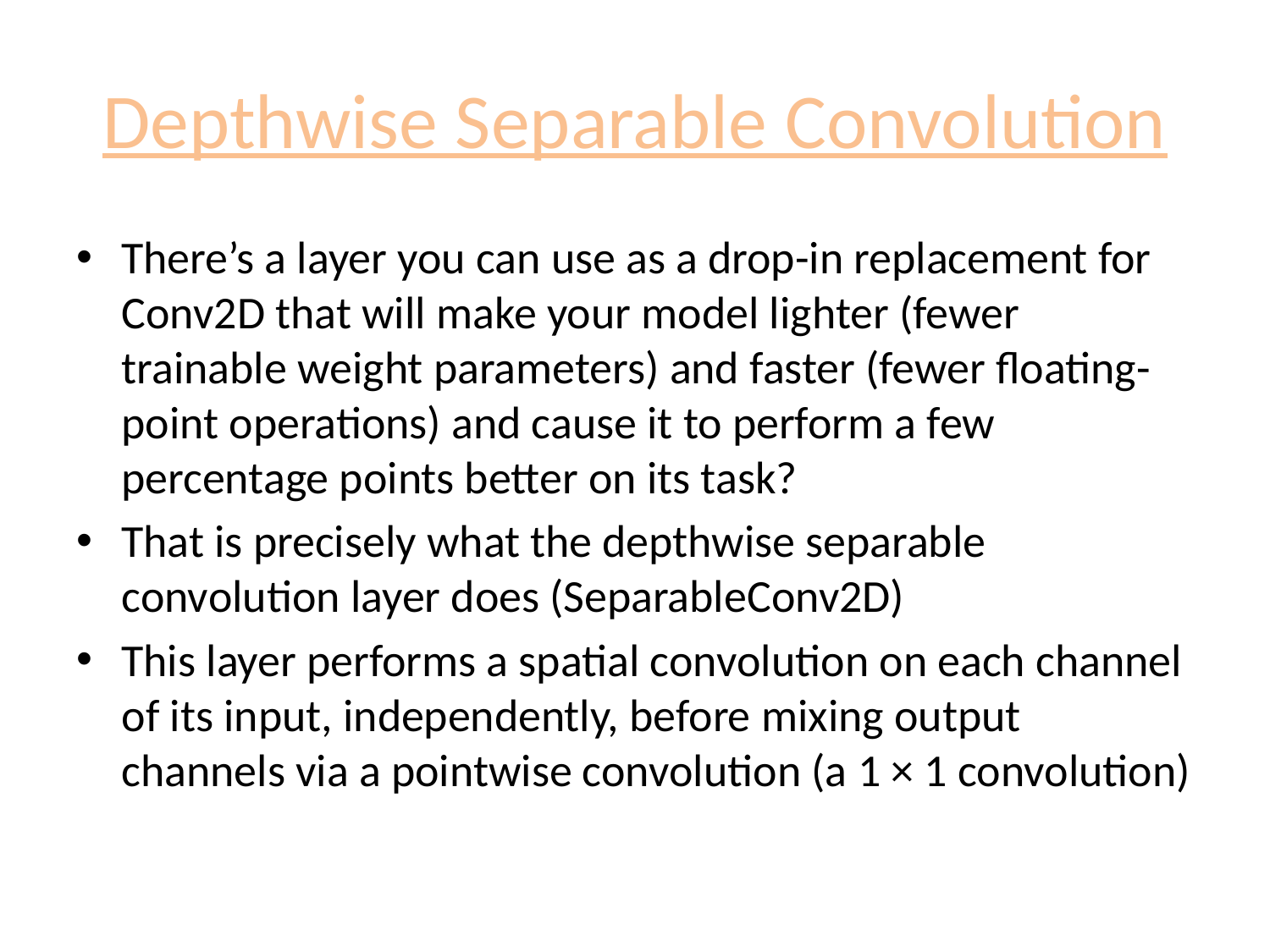

# Depthwise Separable Convolution
There’s a layer you can use as a drop-in replacement for Conv2D that will make your model lighter (fewer trainable weight parameters) and faster (fewer floating-point operations) and cause it to perform a few percentage points better on its task?
That is precisely what the depthwise separable convolution layer does (SeparableConv2D)
This layer performs a spatial convolution on each channel of its input, independently, before mixing output channels via a pointwise convolution (a 1 × 1 convolution)